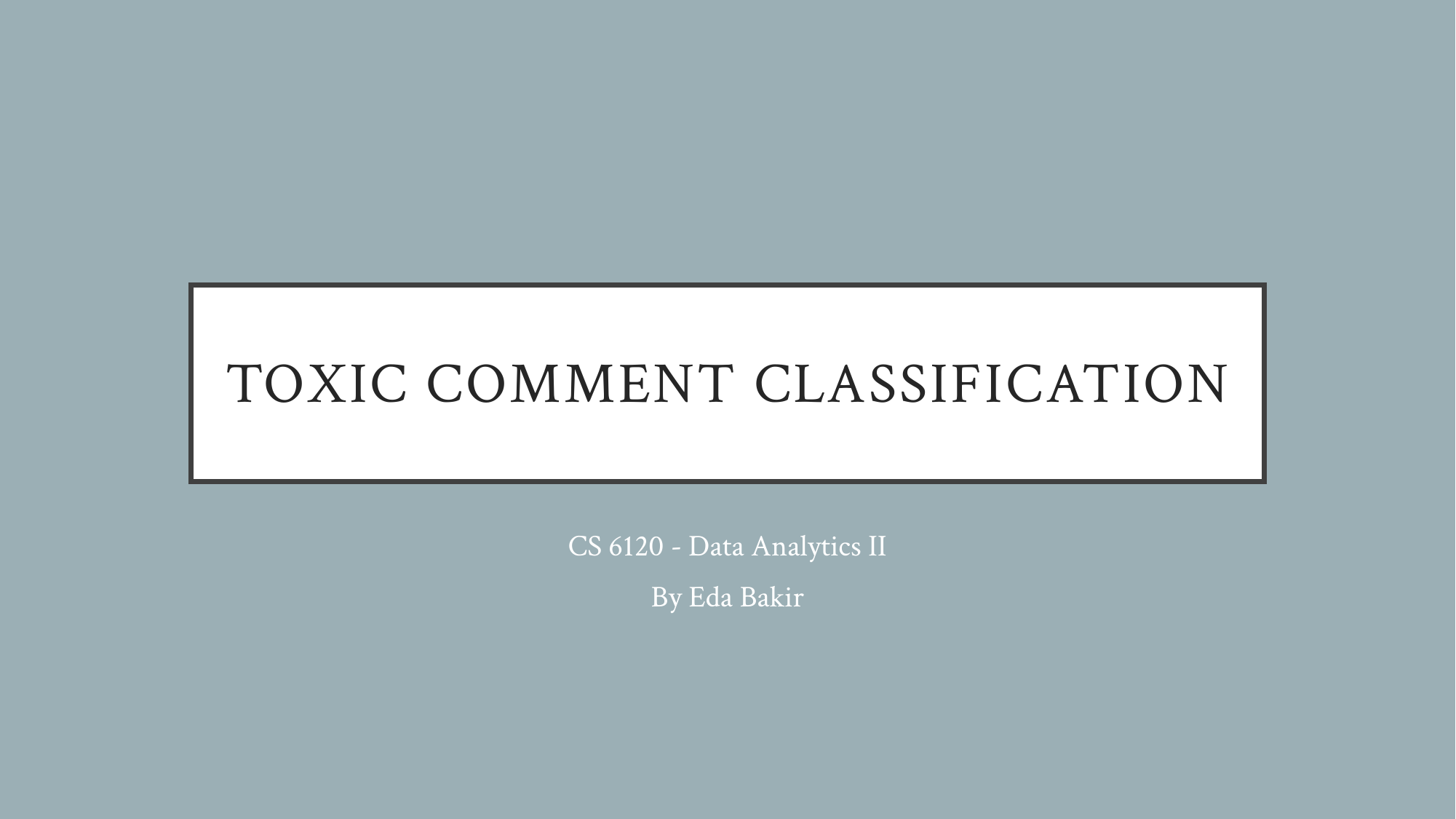

# Toxic Comment Classification
CS 6120 - Data Analytics II
By Eda Bakir